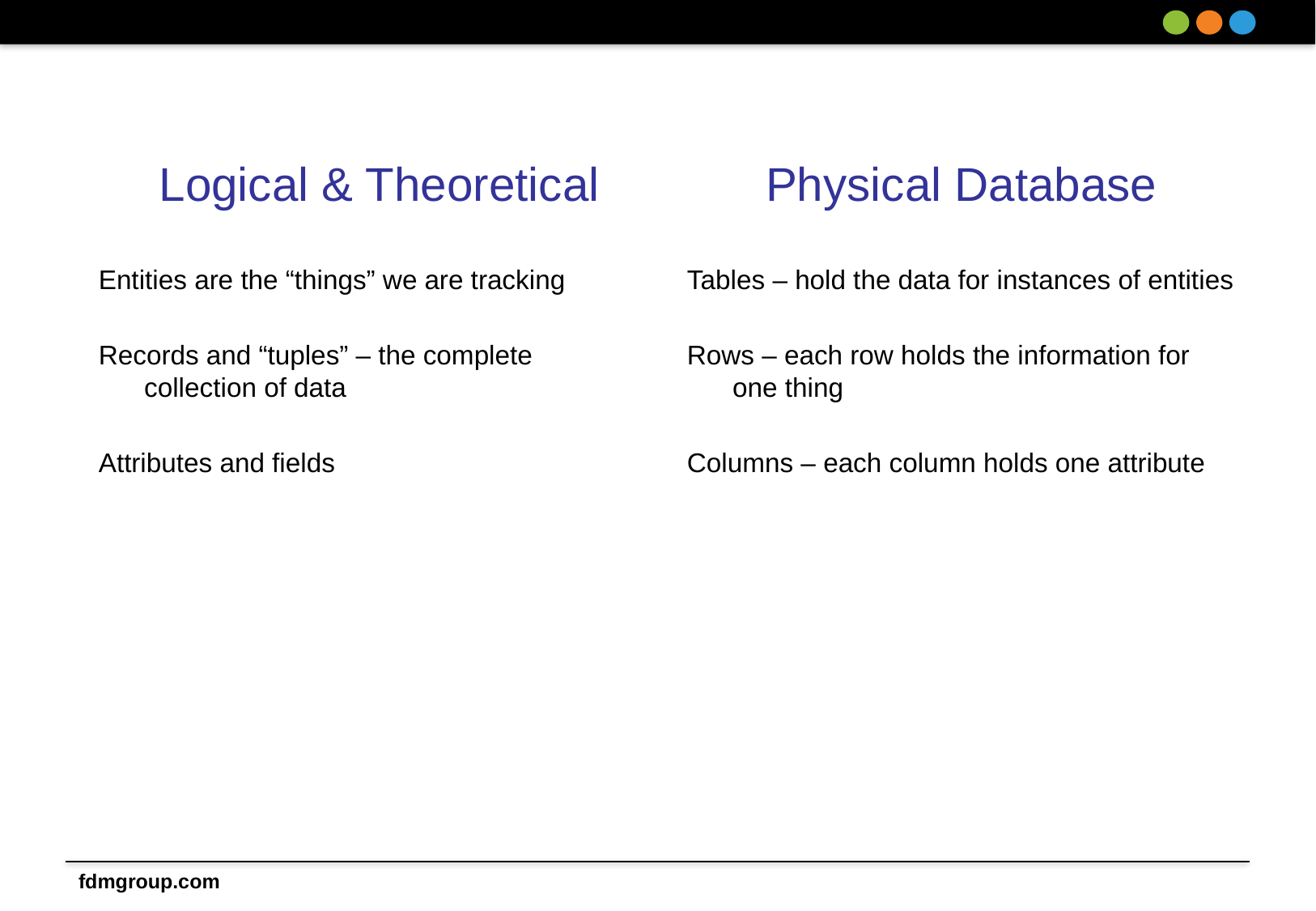

Logical & Theoretical
Physical Database
Entities are the “things” we are tracking

Records and “tuples” – the complete collection of data

Attributes and fields
Tables – hold the data for instances of entities

Rows – each row holds the information for one thing

Columns – each column holds one attribute